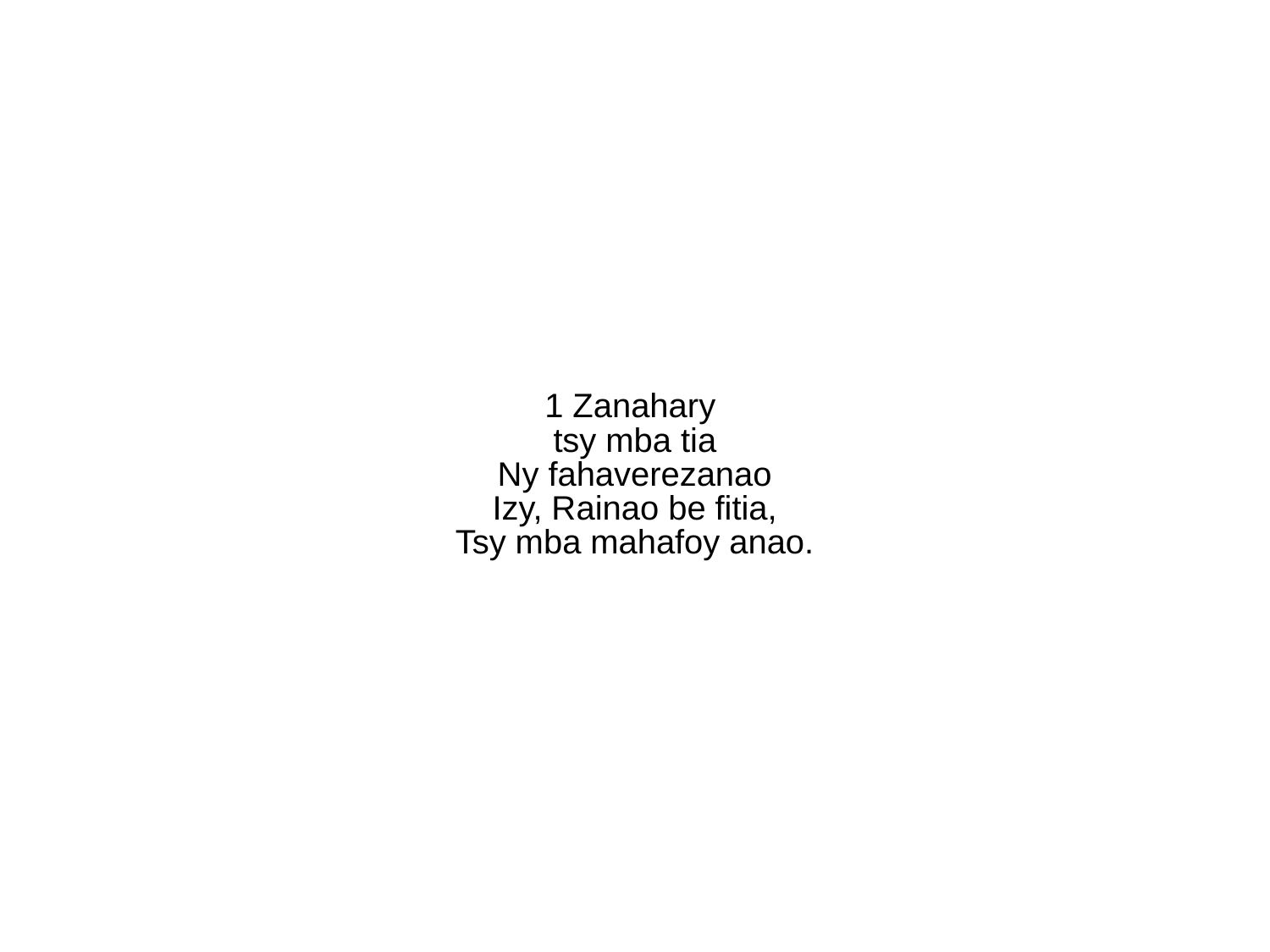

1 Zanahary
tsy mba tia
Ny fahaverezanao
Izy, Rainao be fitia,
Tsy mba mahafoy anao.